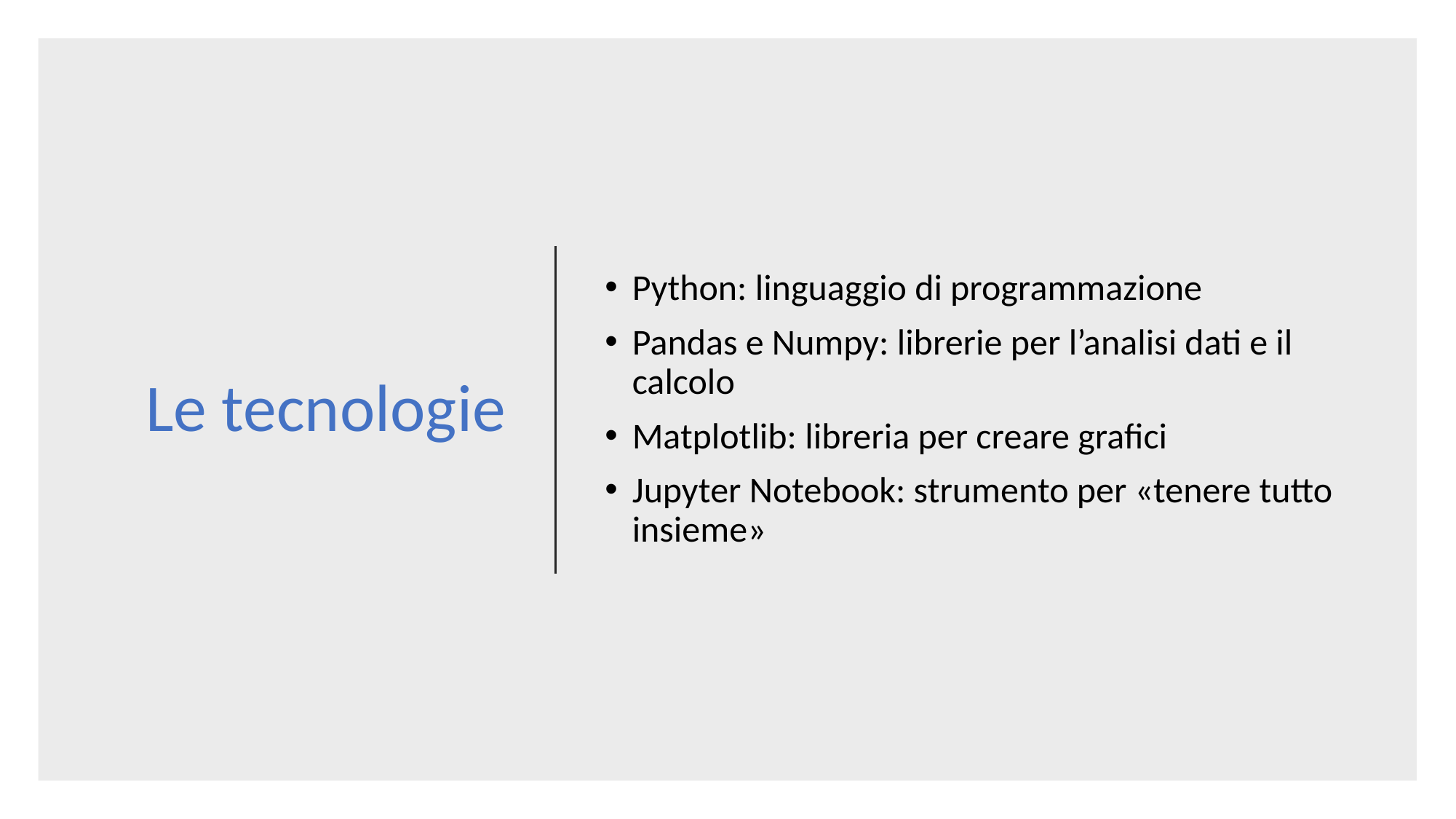

# Le tecnologie
Python: linguaggio di programmazione
Pandas e Numpy: librerie per l’analisi dati e il calcolo
Matplotlib: libreria per creare grafici
Jupyter Notebook: strumento per «tenere tutto insieme»